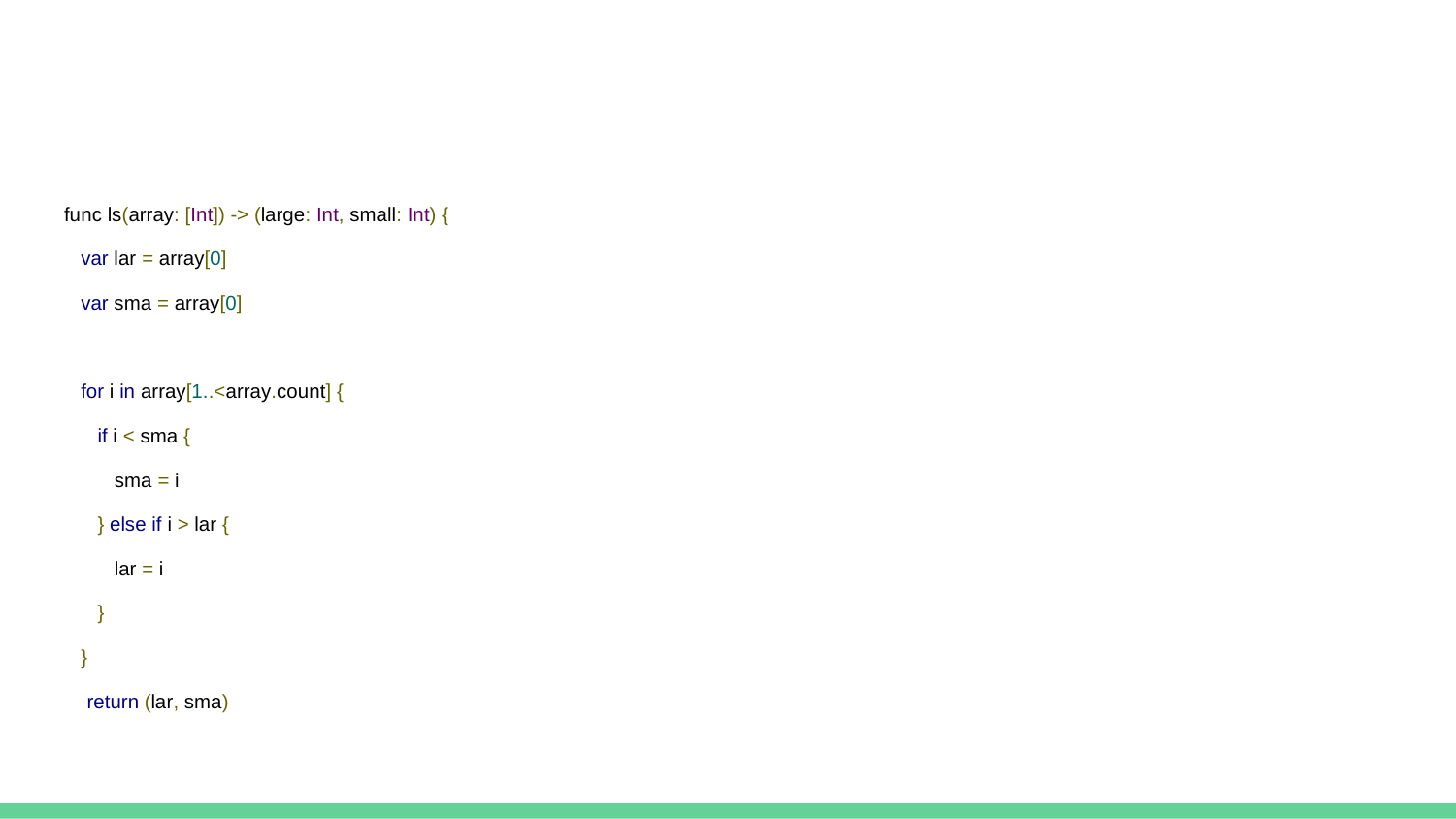

#
func ls(array: [Int]) -> (large: Int, small: Int) {
   var lar = array[0]
   var sma = array[0]

   for i in array[1..<array.count] {
      if i < sma {
         sma = i
      } else if i > lar {
         lar = i
      }
   }
   return (lar, sma)